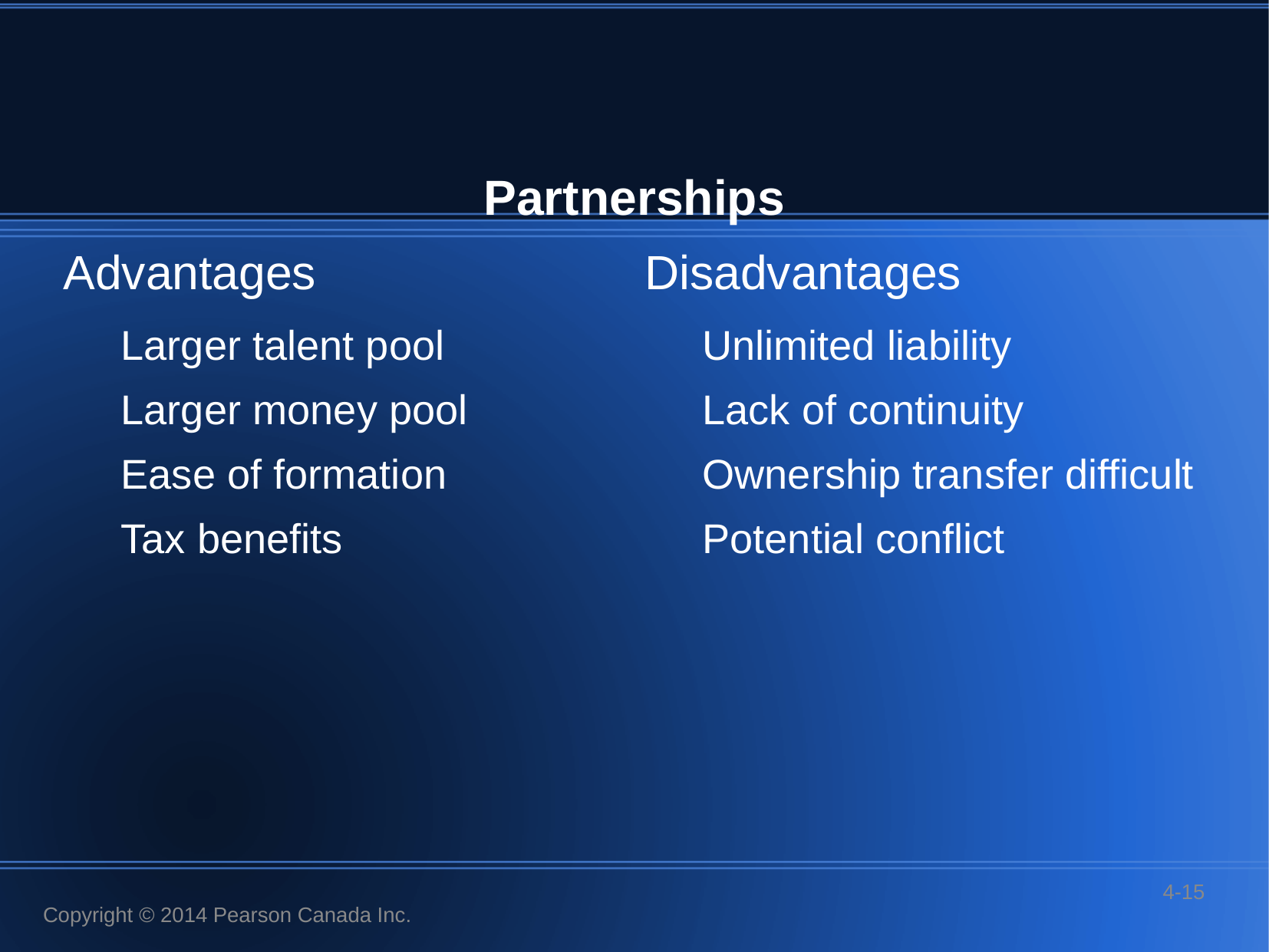

Partnerships
Advantages
Larger talent pool
Larger money pool
Ease of formation
Tax benefits
Disadvantages
Unlimited liability
Lack of continuity
Ownership transfer difficult
Potential conflict
Copyright © 2014 Pearson Canada Inc.
4-15